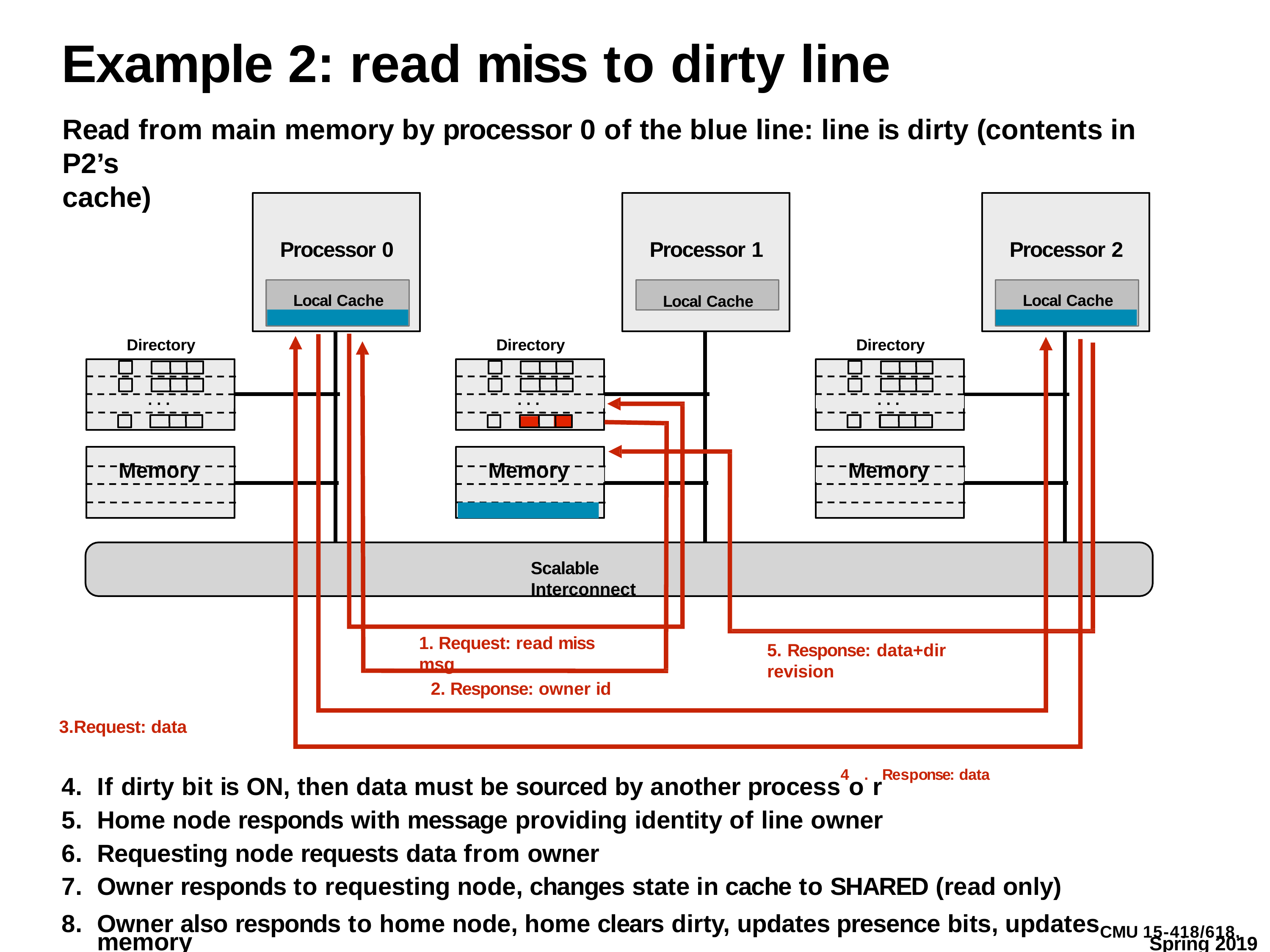

# Example 2: read miss to dirty line
Read from main memory by processor 0 of the blue line: line is dirty (contents in P2’s
cache)

Processor 0
Processor 1
Processor 2

Local Cache
Local Cache
Local Cache

Directory
Directory
Directory

. . .
. . .
. . .
Memory
Memory
Memory
Scalable Interconnect
1. Request: read miss msg
5. Response: data+dir revision
Response: owner id
Request: data

If dirty bit is ON, then data must be sourced by another process4o. rResponse: data
Home node responds with message providing identity of line owner
Requesting node requests data from owner
Owner responds to requesting node, changes state in cache to SHARED (read only)
Owner also responds to home node, home clears dirty, updates presence bits, updatesCMU 15-418/618,
memory
Spring 2019